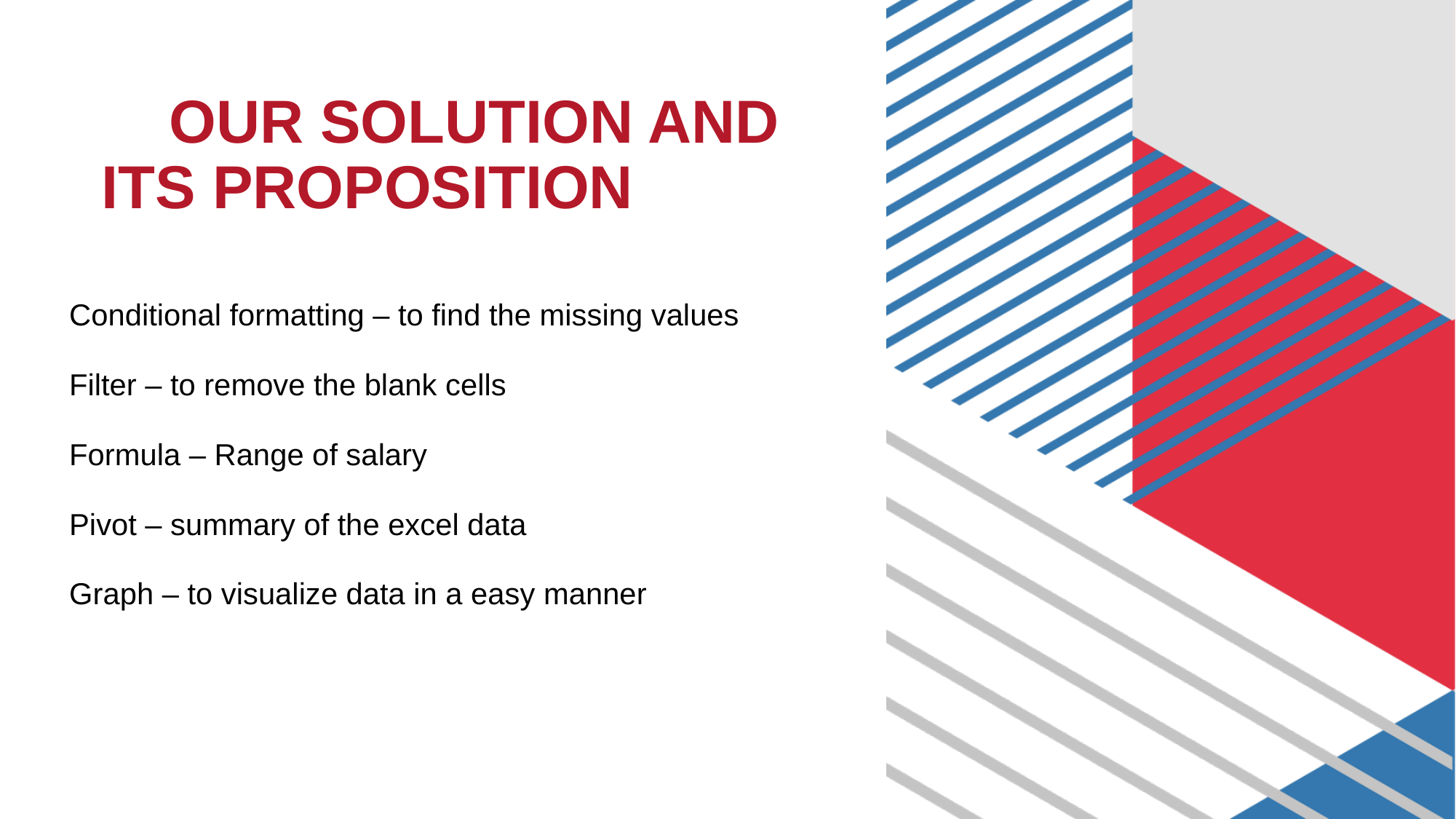

# OUR SOLUTION AND ITS PROPOSITION
Conditional formatting – to find the missing values
Filter – to remove the blank cells
Formula – Range of salary
Pivot – summary of the excel data
Graph – to visualize data in a easy manner